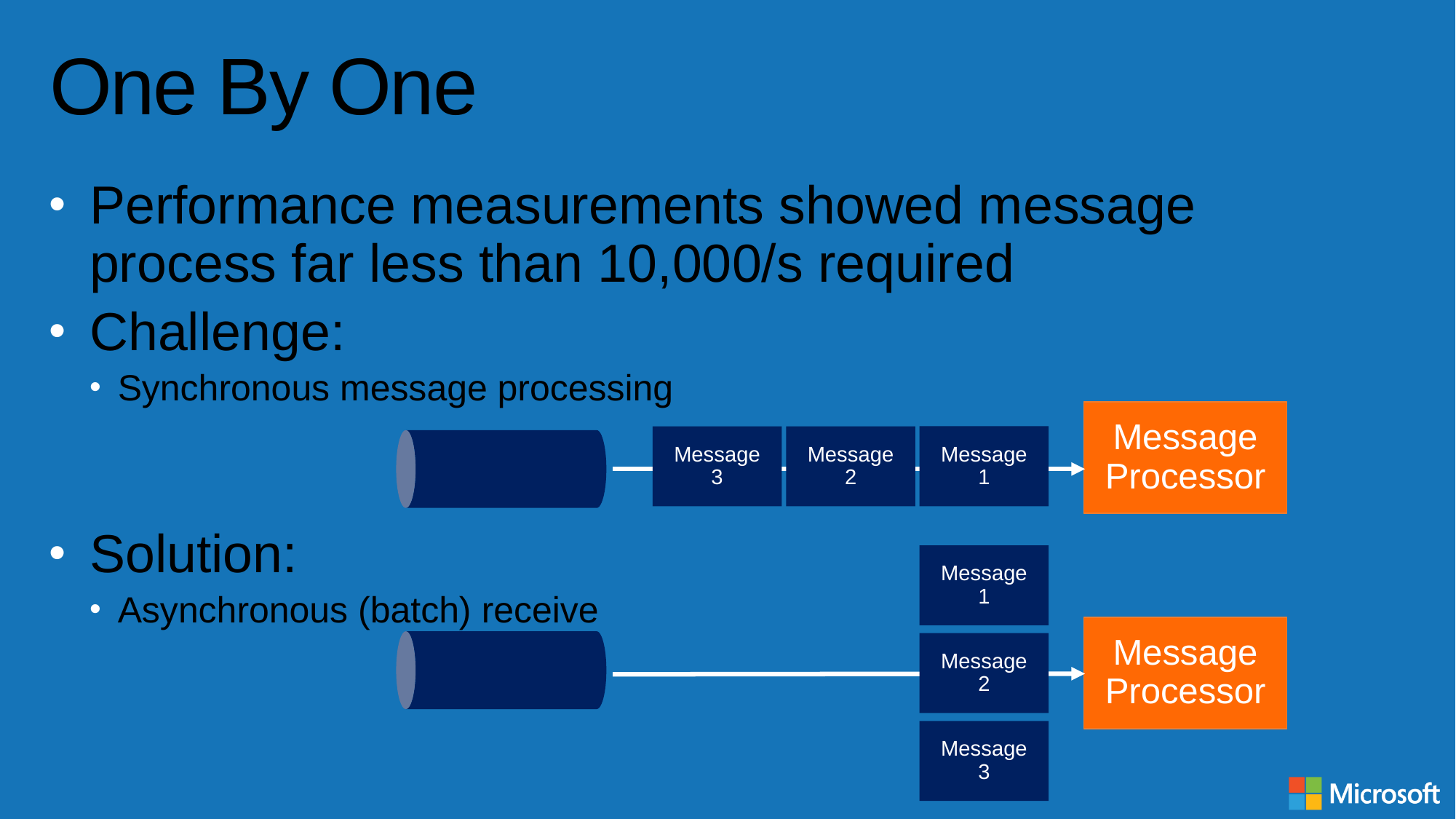

# One By One
Performance measurements showed message process far less than 10,000/s required
Challenge:
Synchronous message processing

Solution:
Asynchronous (batch) receive

Message
Processor
Message
1
Message
3
Message
2

Message
1

Message
Processor
Message
2
Message
3